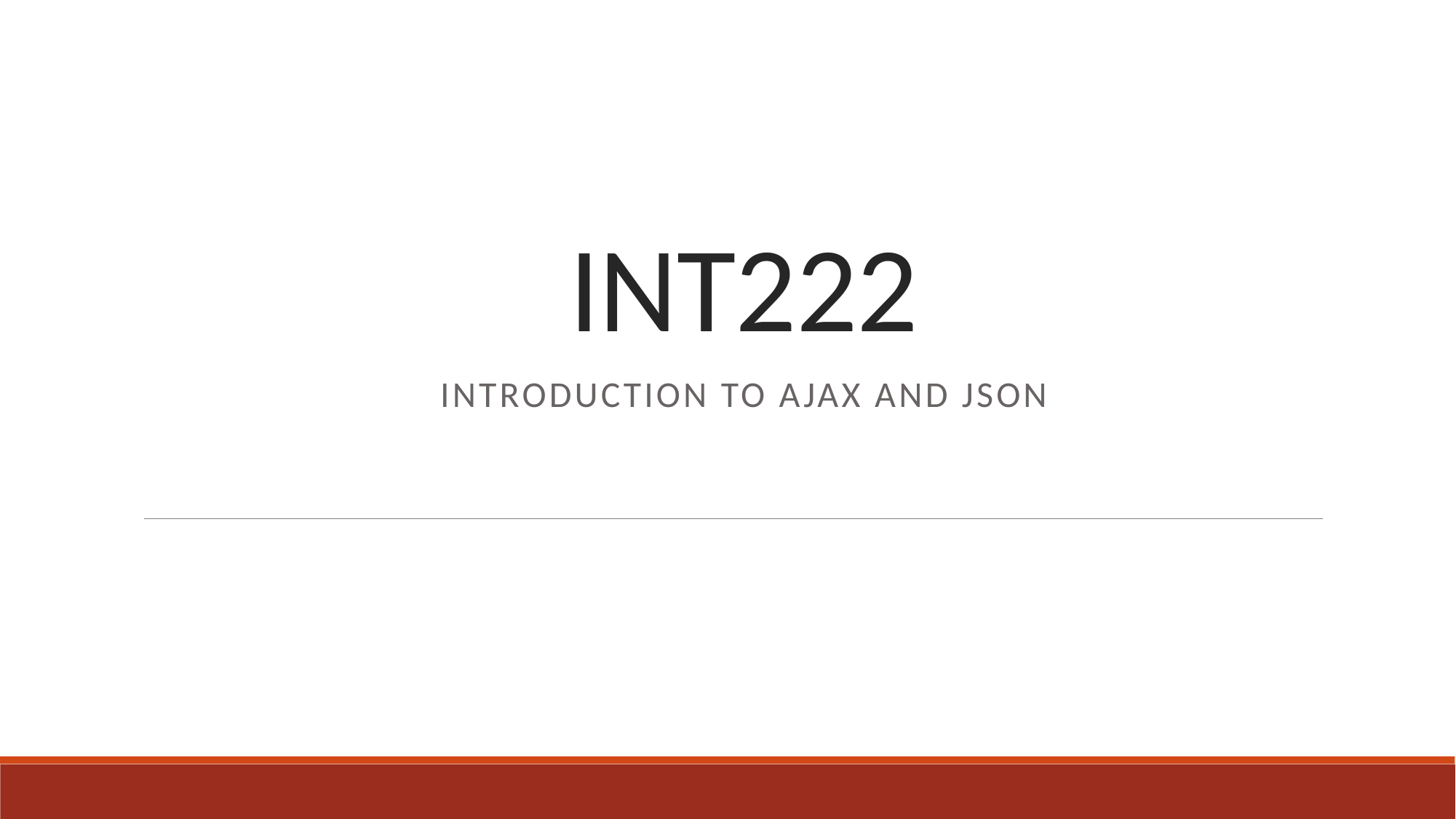

# INT222
Introduction to Ajax and JSON